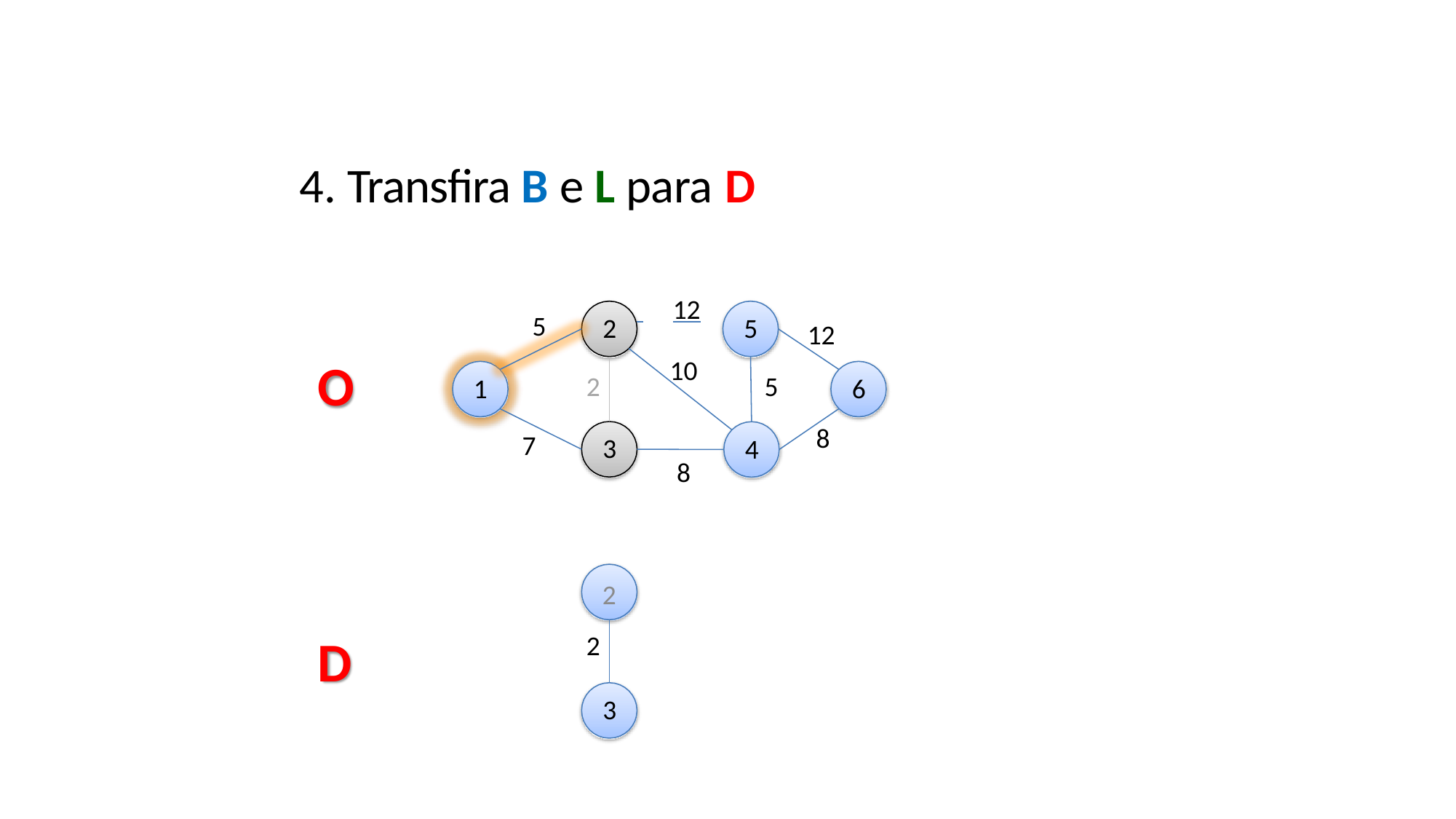

4. Transfira B e L para D
 	12

5
2
5

12

O
10

2
5
1
6

8
7
3
4
8

2

2
D
3